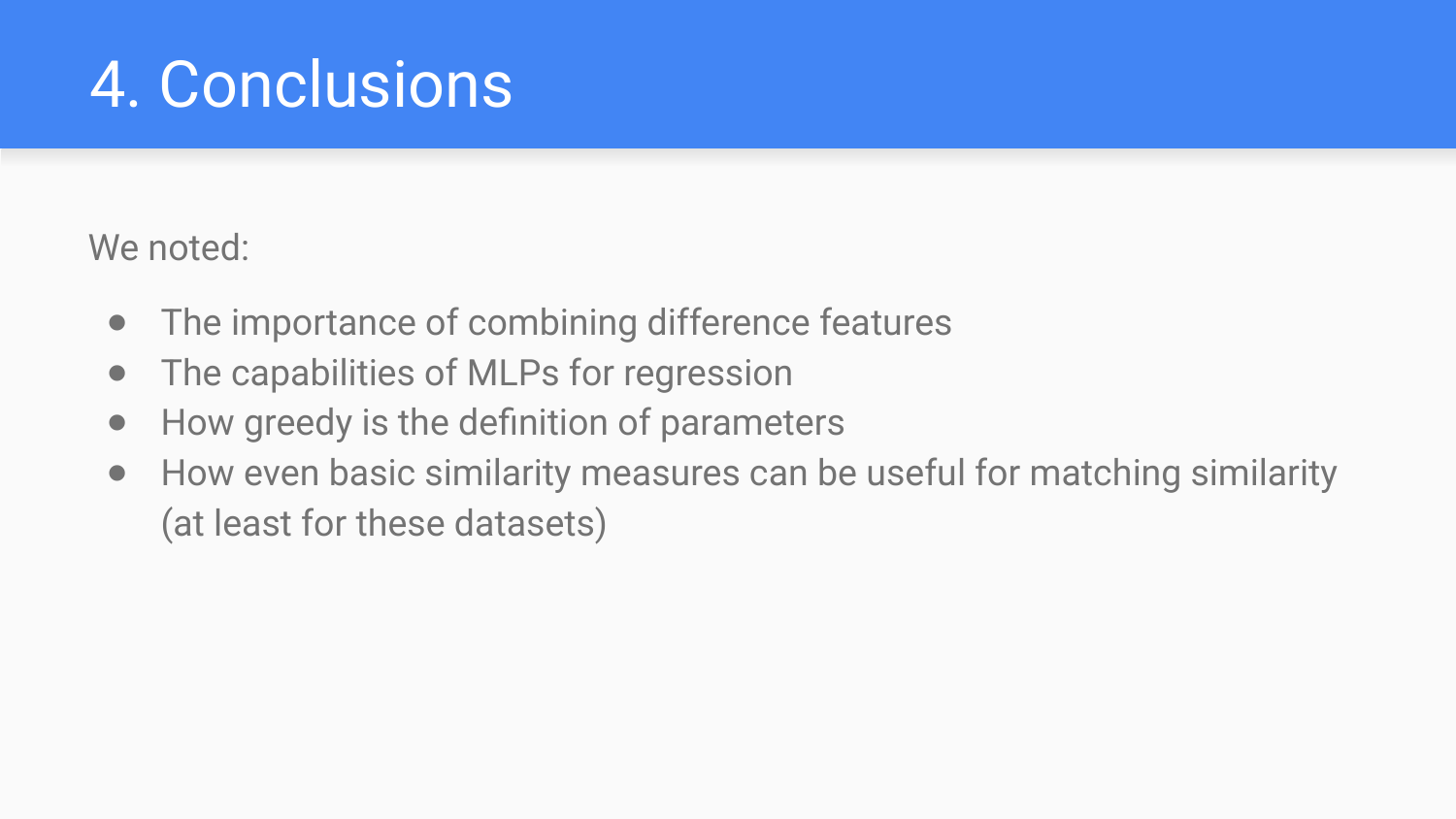

# 4. Conclusions
We noted:
The importance of combining difference features
The capabilities of MLPs for regression
How greedy is the definition of parameters
How even basic similarity measures can be useful for matching similarity (at least for these datasets)